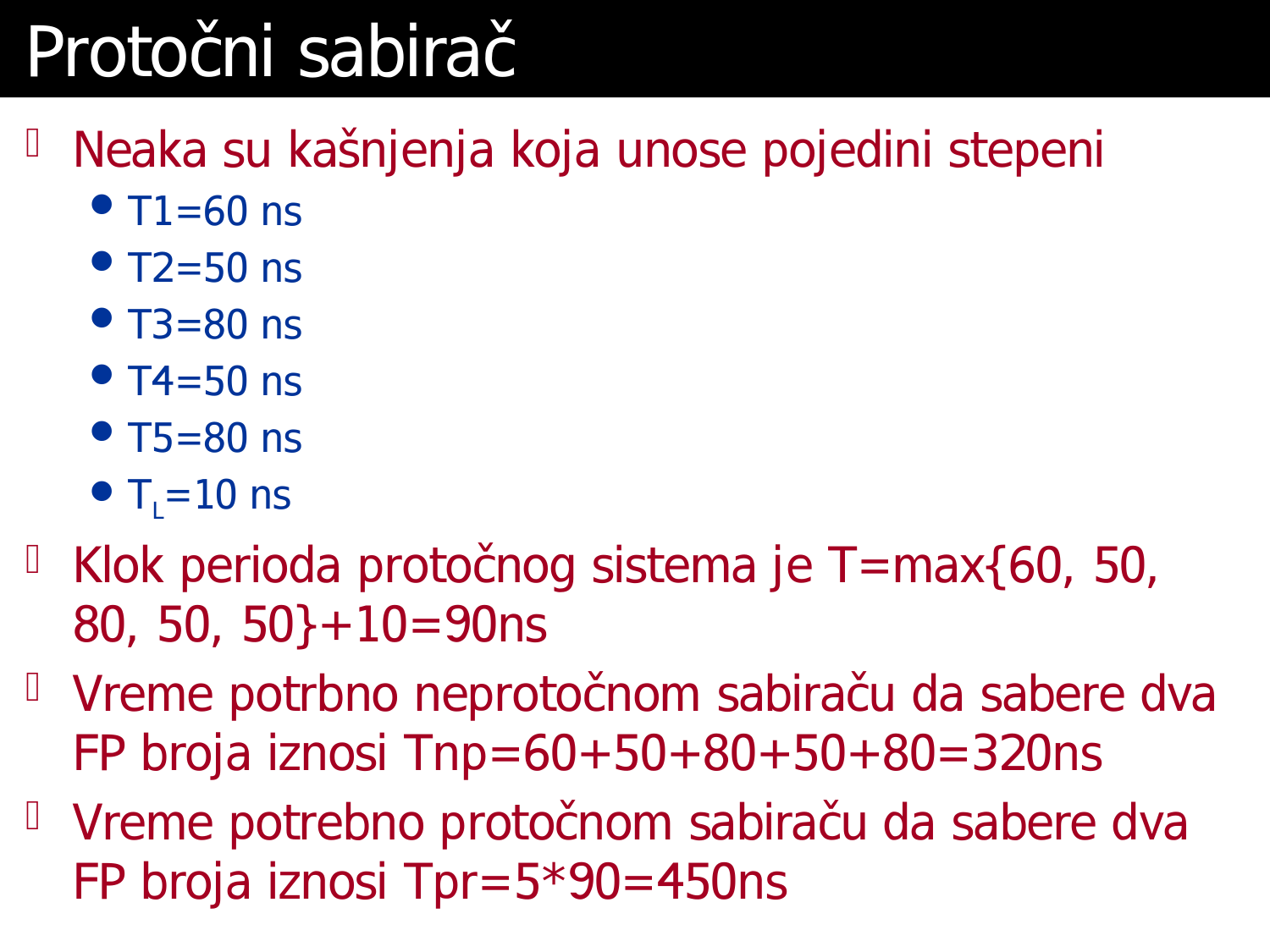

# Protočni sabirač
Neaka su kašnjenja koja unose pojedini stepeni
T1=60 ns
T2=50 ns
T3=80 ns
T4=50 ns
T5=80 ns
TL=10 ns
Klok perioda protočnog sistema je T=max{60, 50, 80, 50, 50}+10=90ns
Vreme potrbno neprotočnom sabiraču da sabere dva FP broja iznosi Tnp=60+50+80+50+80=320ns
Vreme potrebno protočnom sabiraču da sabere dva FP broja iznosi Tpr=5*90=450ns